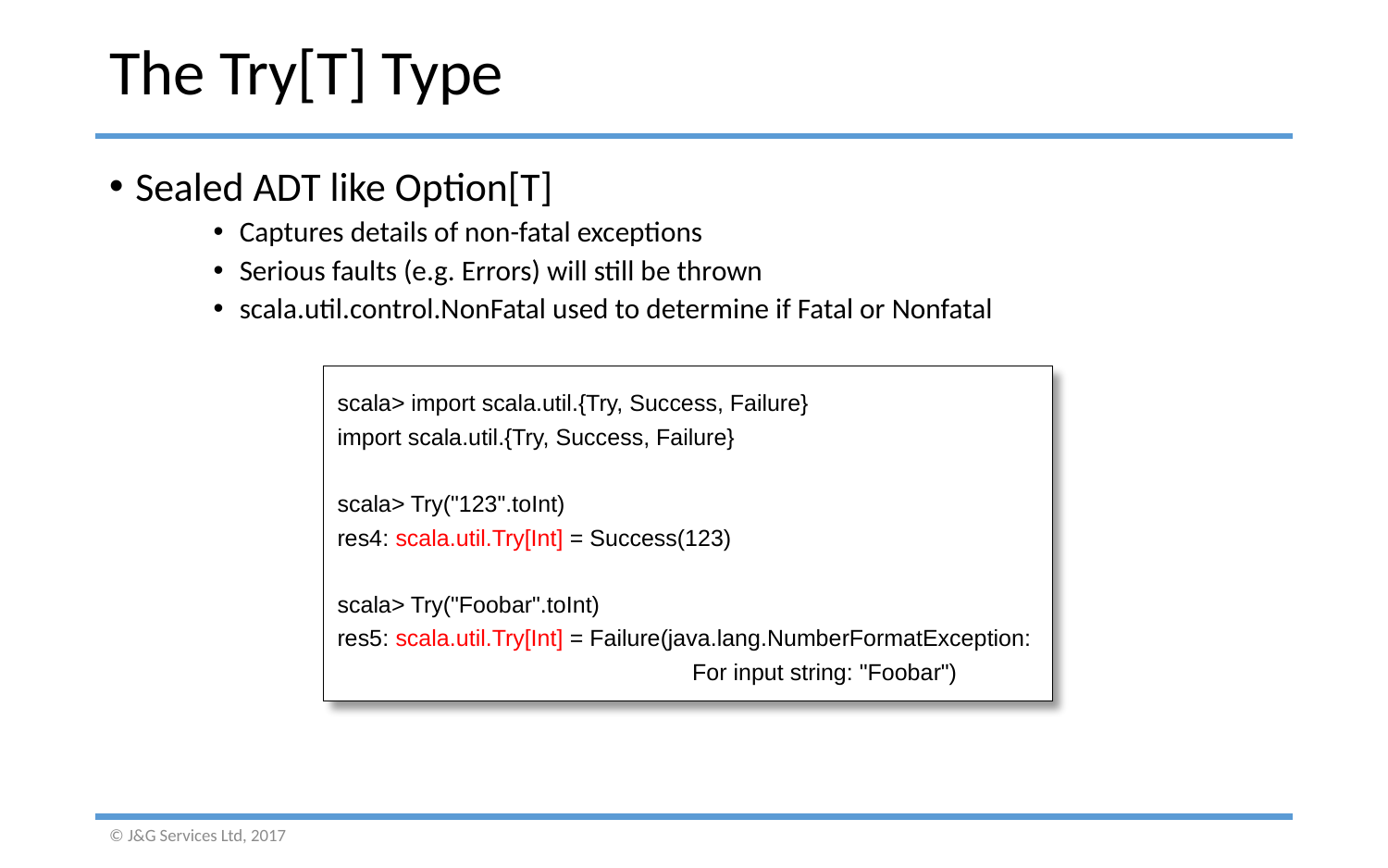

# The Try[T] Type
Sealed ADT like Option[T]
Captures details of non-fatal exceptions
Serious faults (e.g. Errors) will still be thrown
scala.util.control.NonFatal used to determine if Fatal or Nonfatal
scala> import scala.util.{Try, Success, Failure}
import scala.util.{Try, Success, Failure}

scala> Try("123".toInt)
res4: scala.util.Try[Int] = Success(123)

scala> Try("Foobar".toInt)
res5: scala.util.Try[Int] = Failure(java.lang.NumberFormatException:
                                                       For input string: "Foobar")